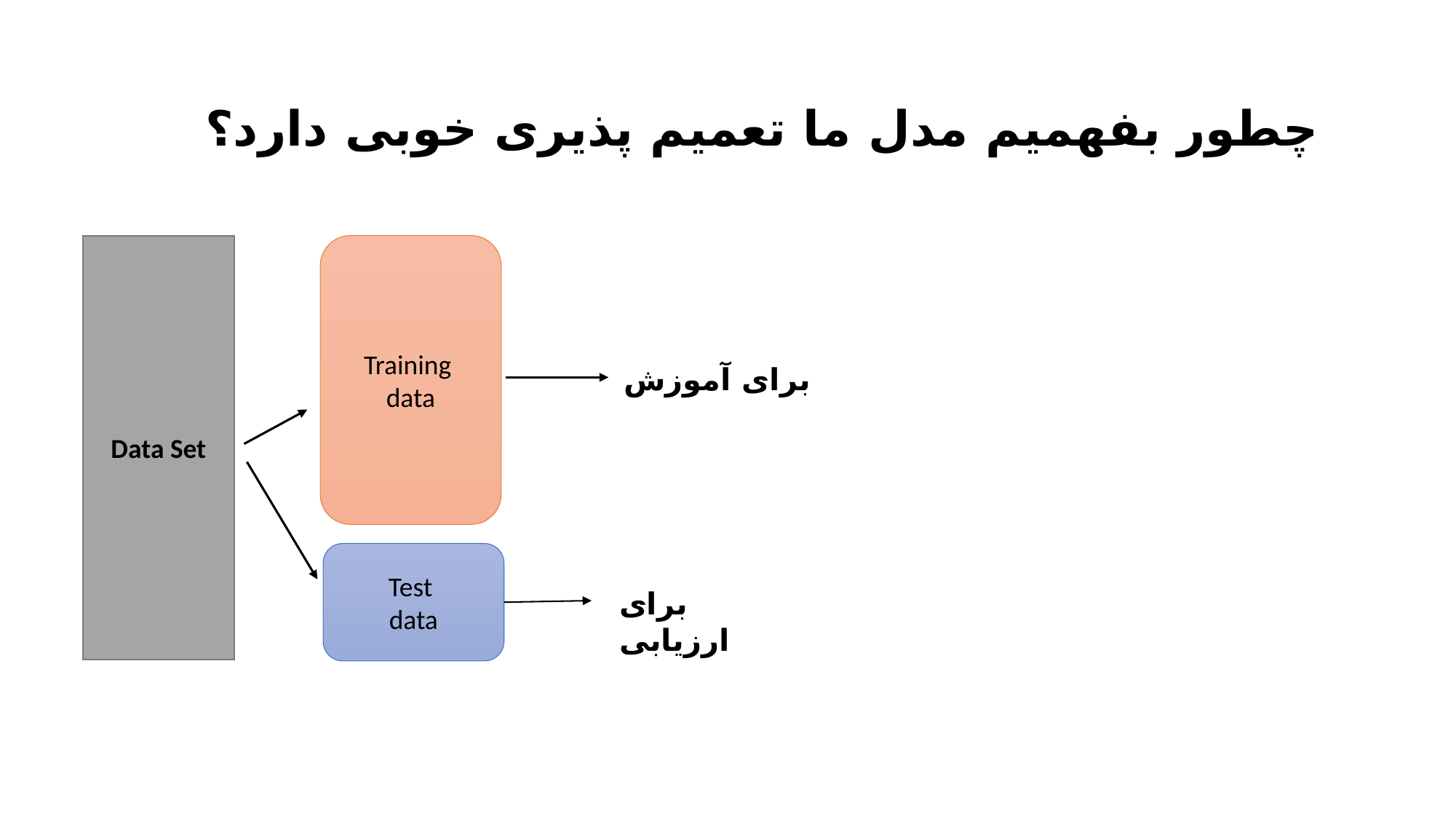

# چطور بفهمیم مدل ما تعمیم پذیری خوبی دارد؟

Data Set
Training
data
برای آموزش
Test
data
برای ارزیابی